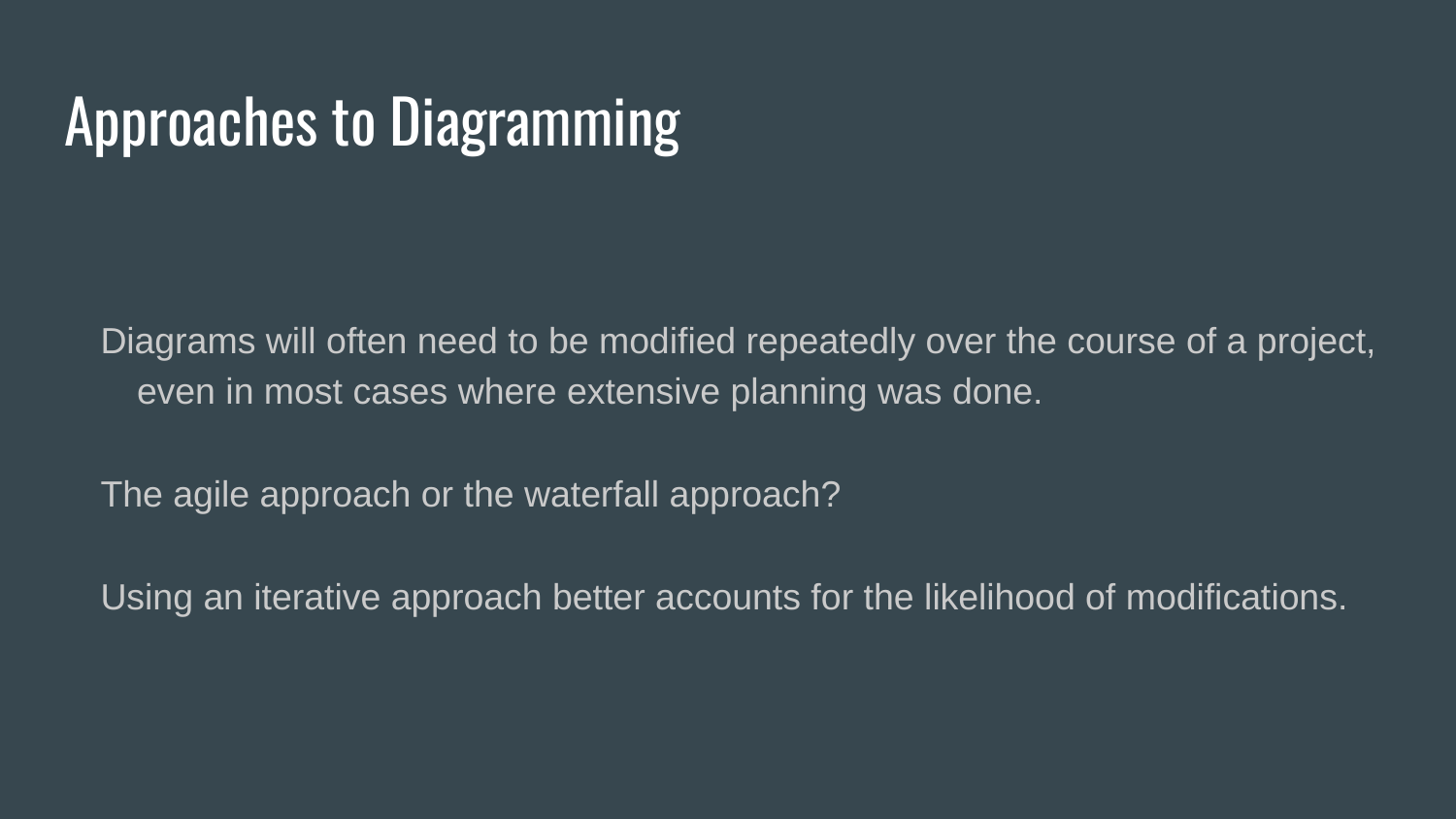

# Approaches to Diagramming
Diagrams will often need to be modified repeatedly over the course of a project, even in most cases where extensive planning was done.
The agile approach or the waterfall approach?
Using an iterative approach better accounts for the likelihood of modifications.